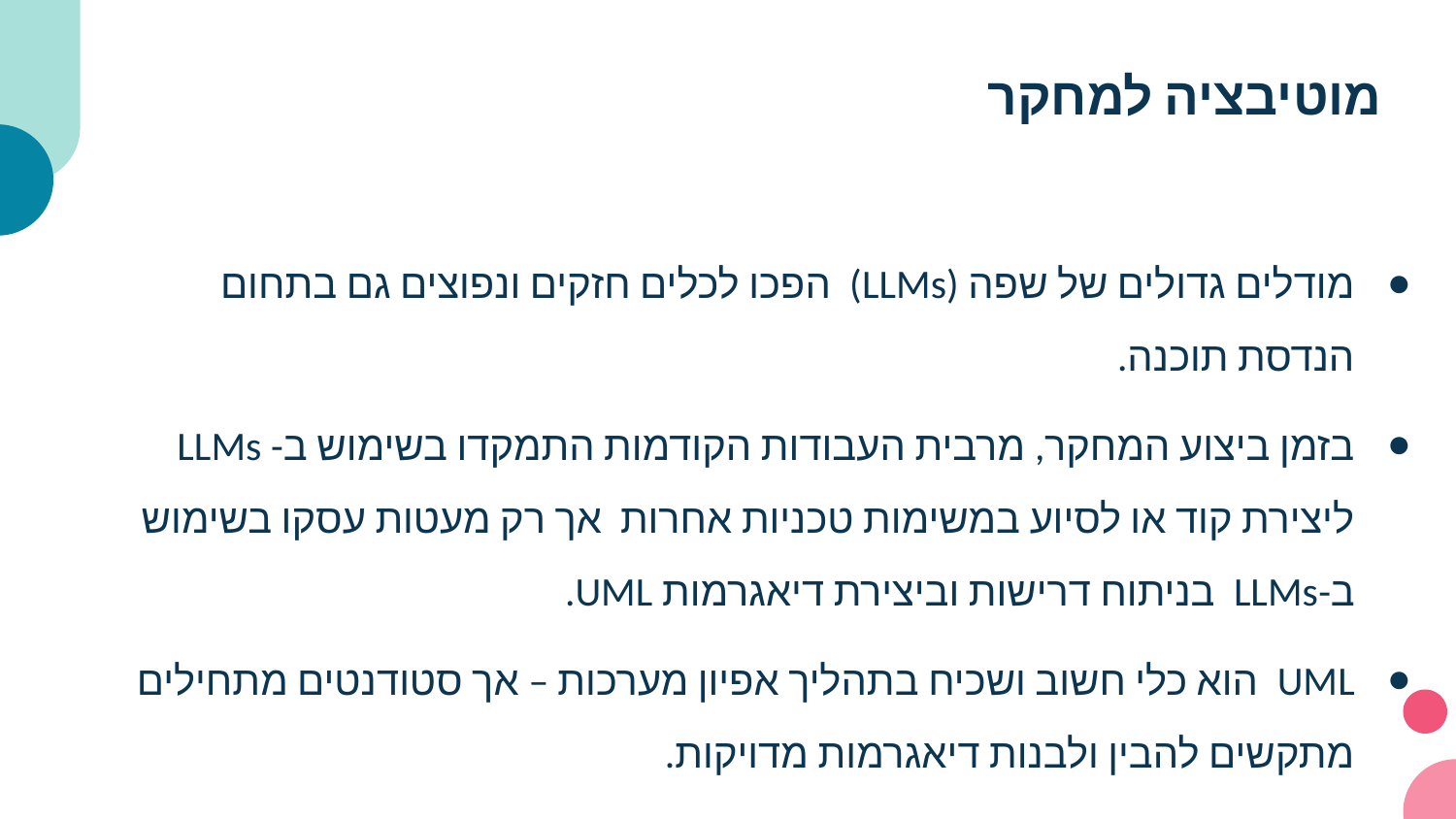

# מוטיבציה למחקר
מודלים גדולים של שפה (LLMs)  הפכו לכלים חזקים ונפוצים גם בתחום הנדסת תוכנה.
בזמן ביצוע המחקר, מרבית העבודות הקודמות התמקדו בשימוש ב- LLMs  ליצירת קוד או לסיוע במשימות טכניות אחרות  אך רק מעטות עסקו בשימוש ב-LLMs  בניתוח דרישות וביצירת דיאגרמות UML.
UML  הוא כלי חשוב ושכיח בתהליך אפיון מערכות – אך סטודנטים מתחילים מתקשים להבין ולבנות דיאגרמות מדויקות.